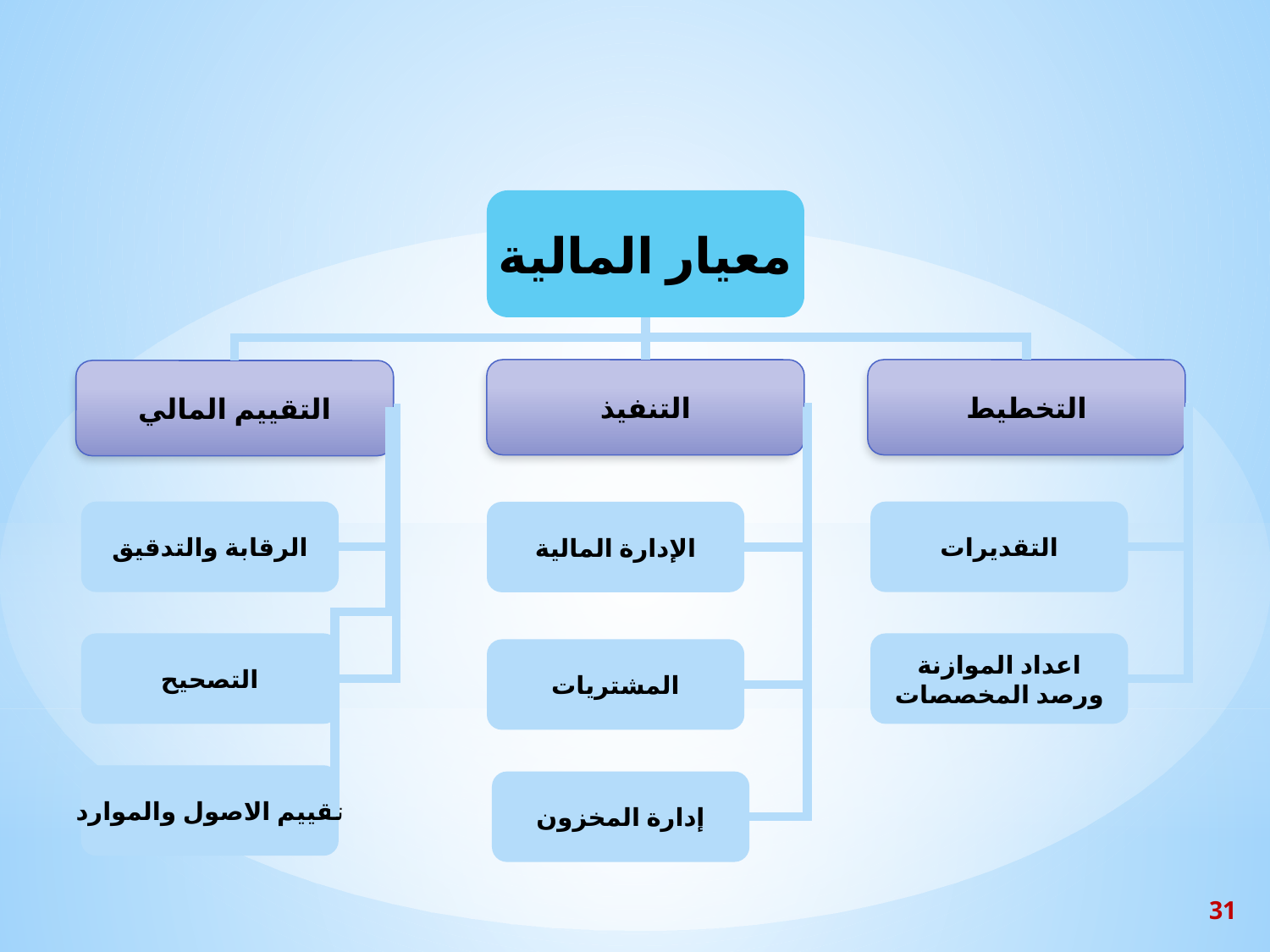

معيار المالية
التنفيذ
التخطيط
التقييم المالي
الرقابة والتدقيق
التقديرات
الإدارة المالية
التصحيح
اعداد الموازنة
ورصد المخصصات
المشتريات
تقييم الاصول والموارد
إدارة المخزون
31